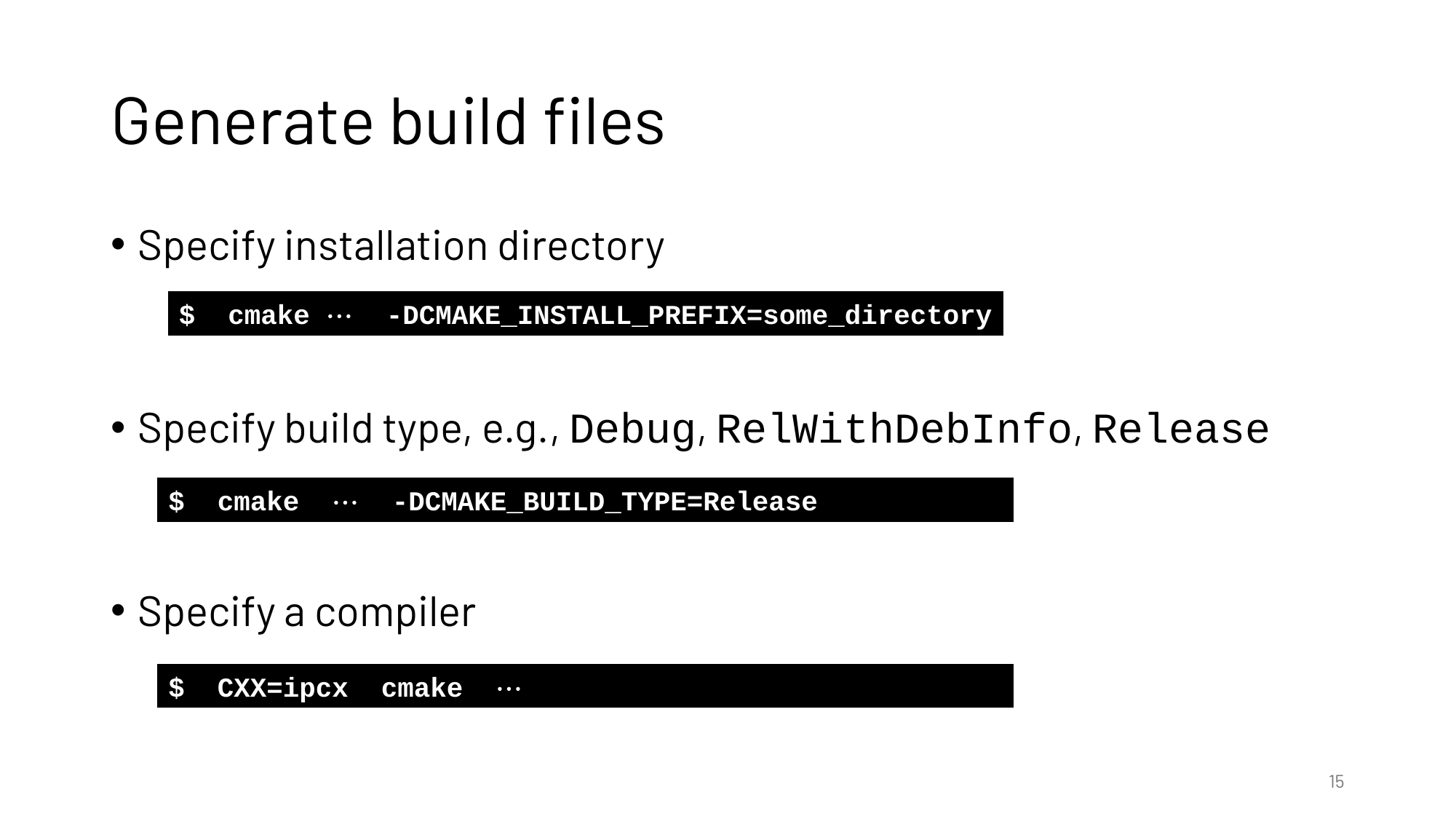

# Generate build files
Specify installation directory

Specify build type, e.g., Debug, RelWithDebInfo, Release

Specify a compiler
$  cmake …  -DCMAKE_INSTALL_PREFIX=some_directory
$  cmake  …  -DCMAKE_BUILD_TYPE=Release
$  CXX=ipcx  cmake  …
15